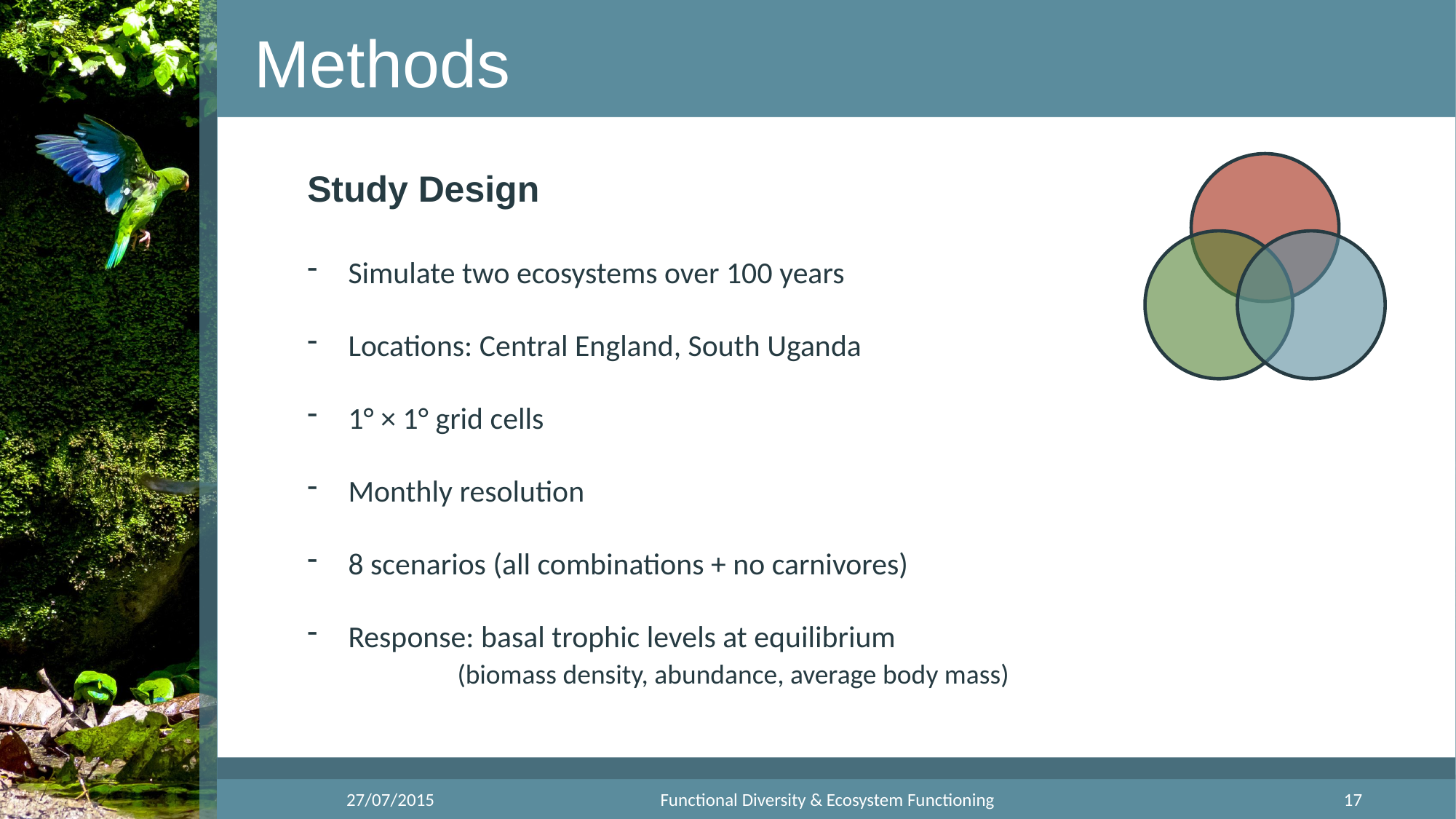

# Methods

Study Design
Simulate two ecosystems over 100 years

Locations: Central England, South Uganda

1° × 1° grid cells
Monthly resolution
8 scenarios (all combinations + no carnivores)
Response: basal trophic levels at equilibrium
	(biomass density, abundance, average body mass)